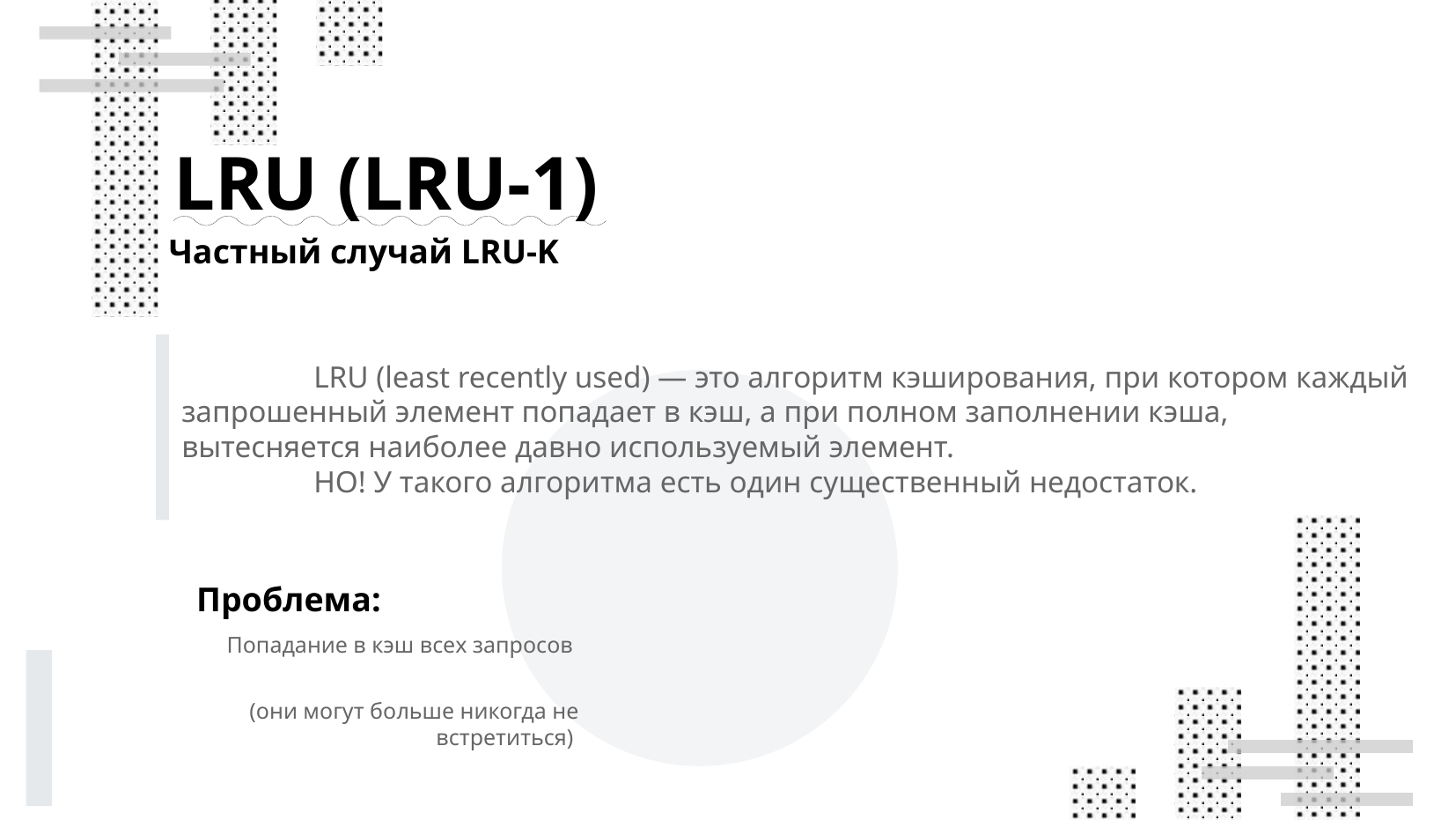

LRU (LRU-1)
Частный случай LRU-K

	LRU (least recently used) — это алгоритм кэширования, при котором каждый запрошенный элемент попадает в кэш, а при полном заполнении кэша, вытесняется наиболее давно используемый элемент.
	НО! У такого алгоритма есть один существенный недостаток.

Проблема:
Попадание в кэш всех запросов
(они могут больше никогда не встретиться)